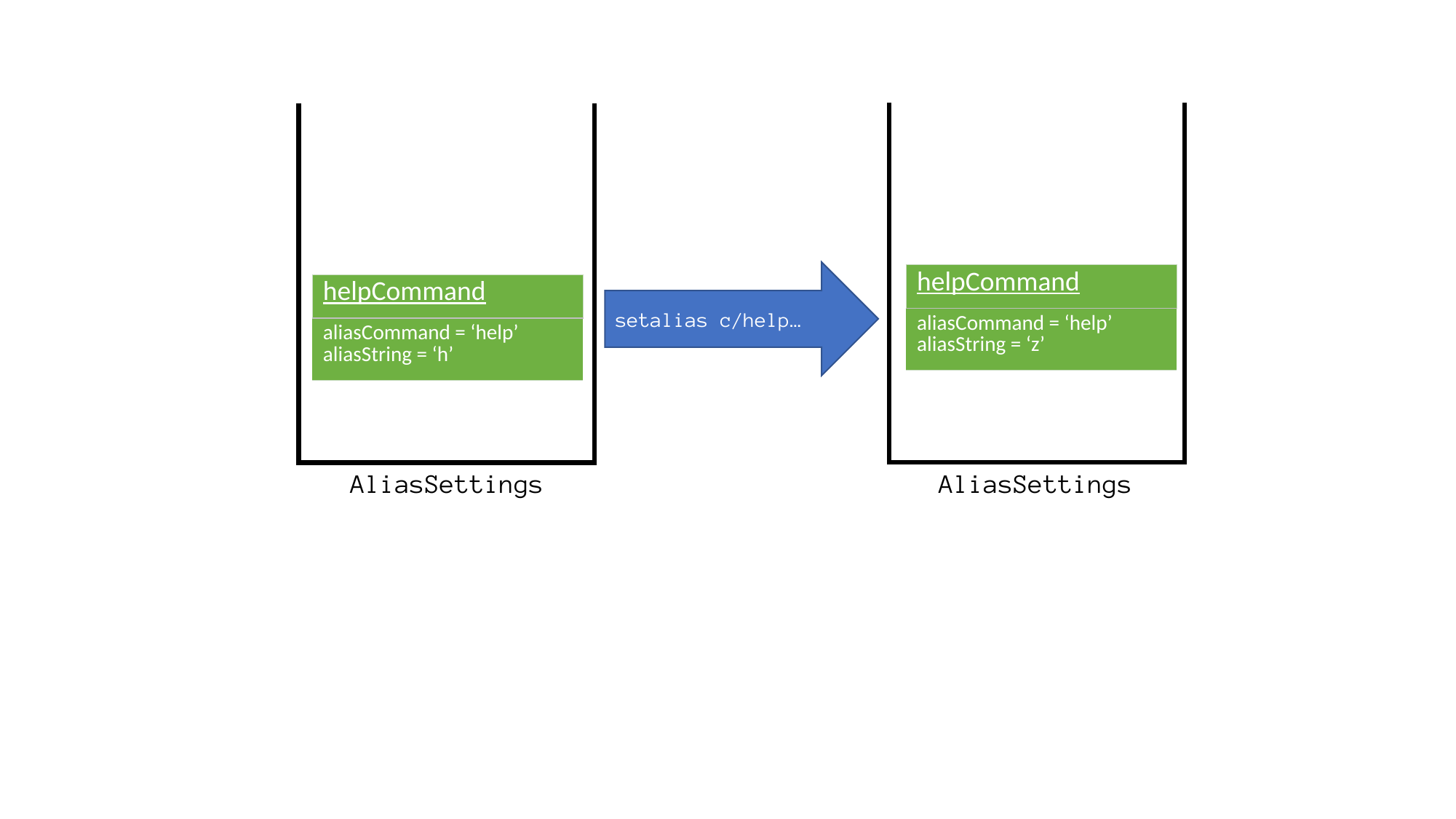

setalias c/help…
| helpCommand |
| --- |
| aliasCommand = ‘help’ aliasString = ‘z’ |
| helpCommand |
| --- |
| aliasCommand = ‘help’ aliasString = ‘h’ |
AliasSettings
AliasSettings